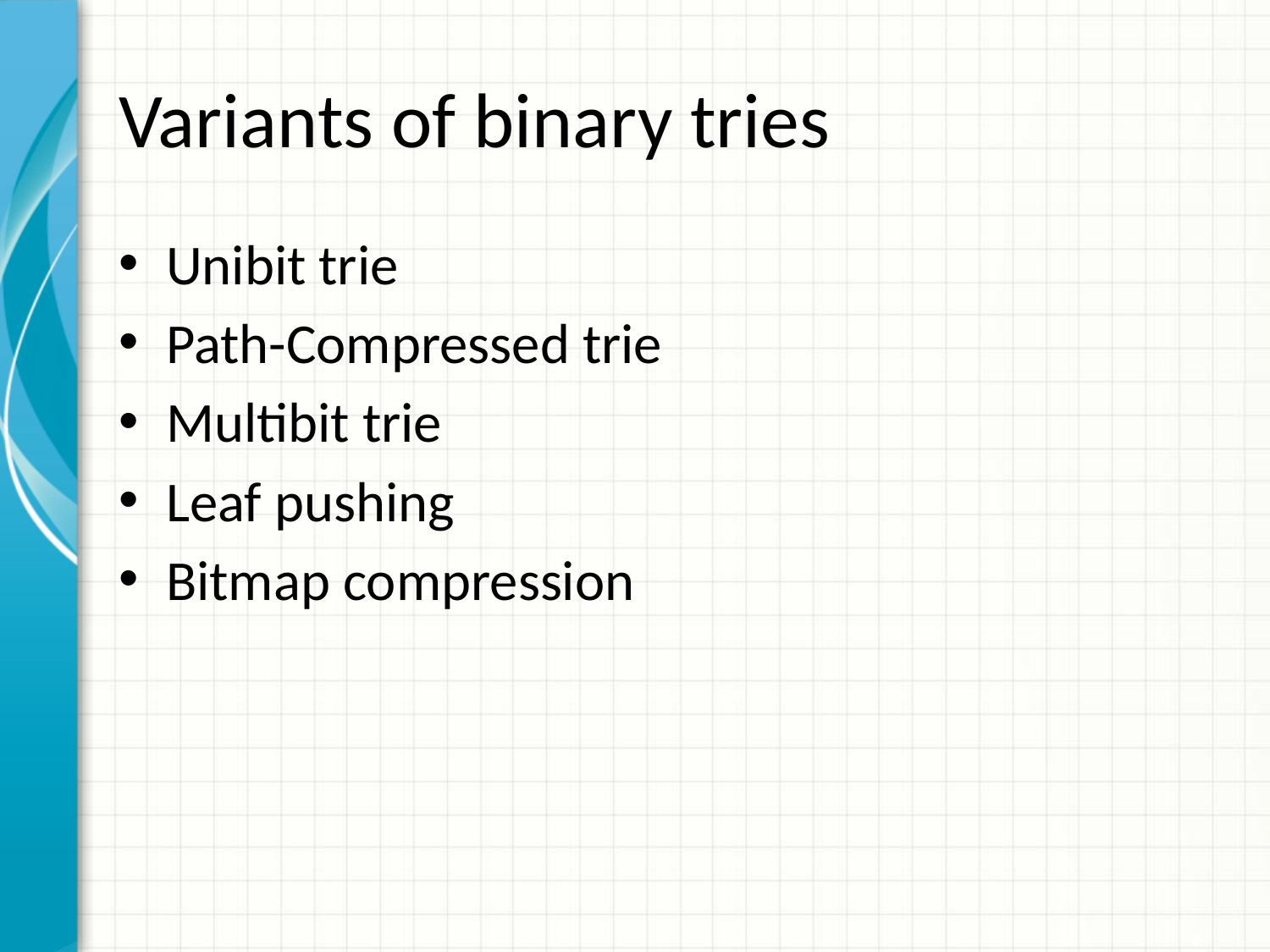

# Variants of binary tries
Unibit trie
Path-Compressed trie
Multibit trie
Leaf pushing
Bitmap compression